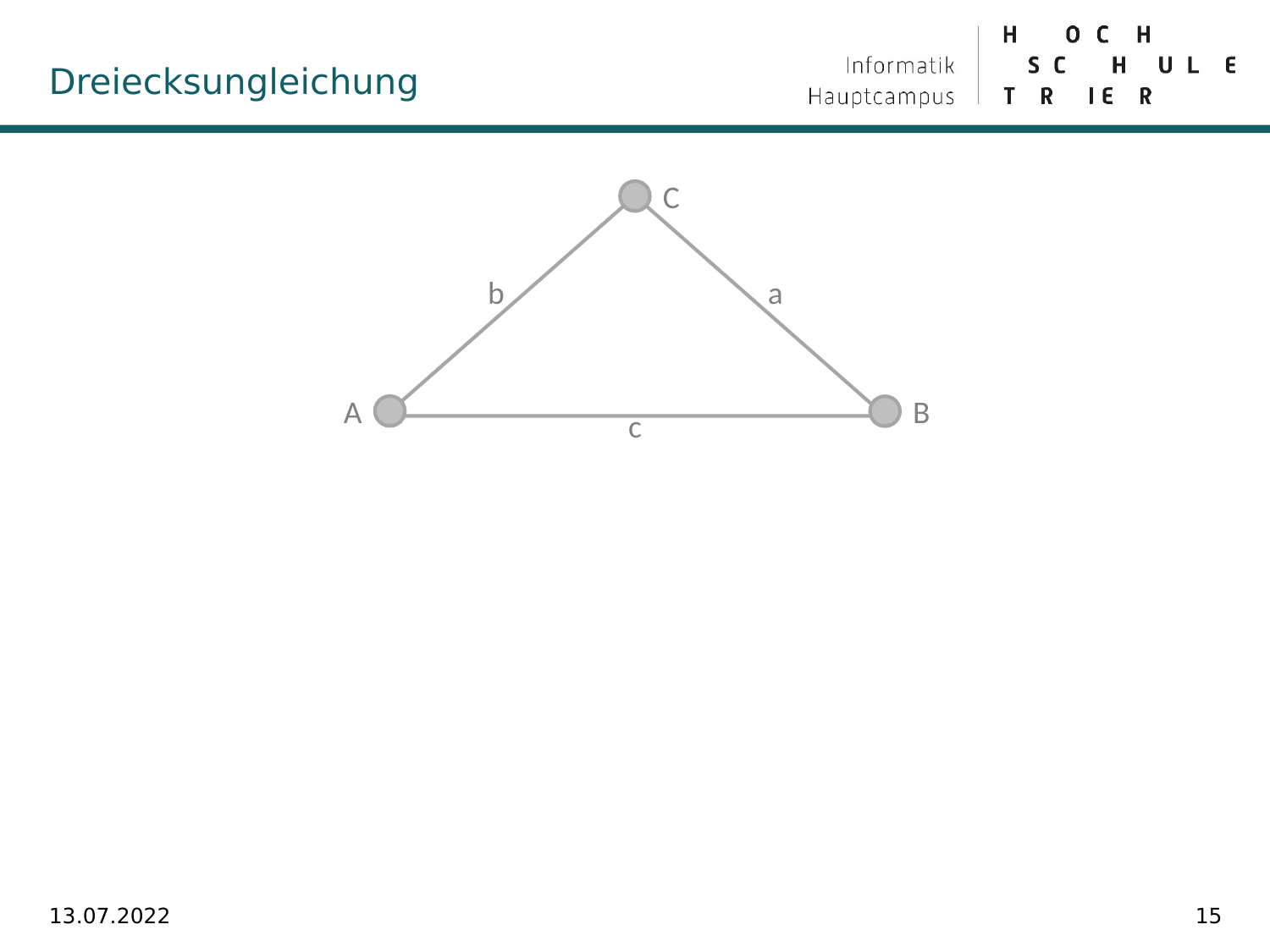

# Dreiecksungleichung
C

b
a
A
B

c
13.07.2022

15